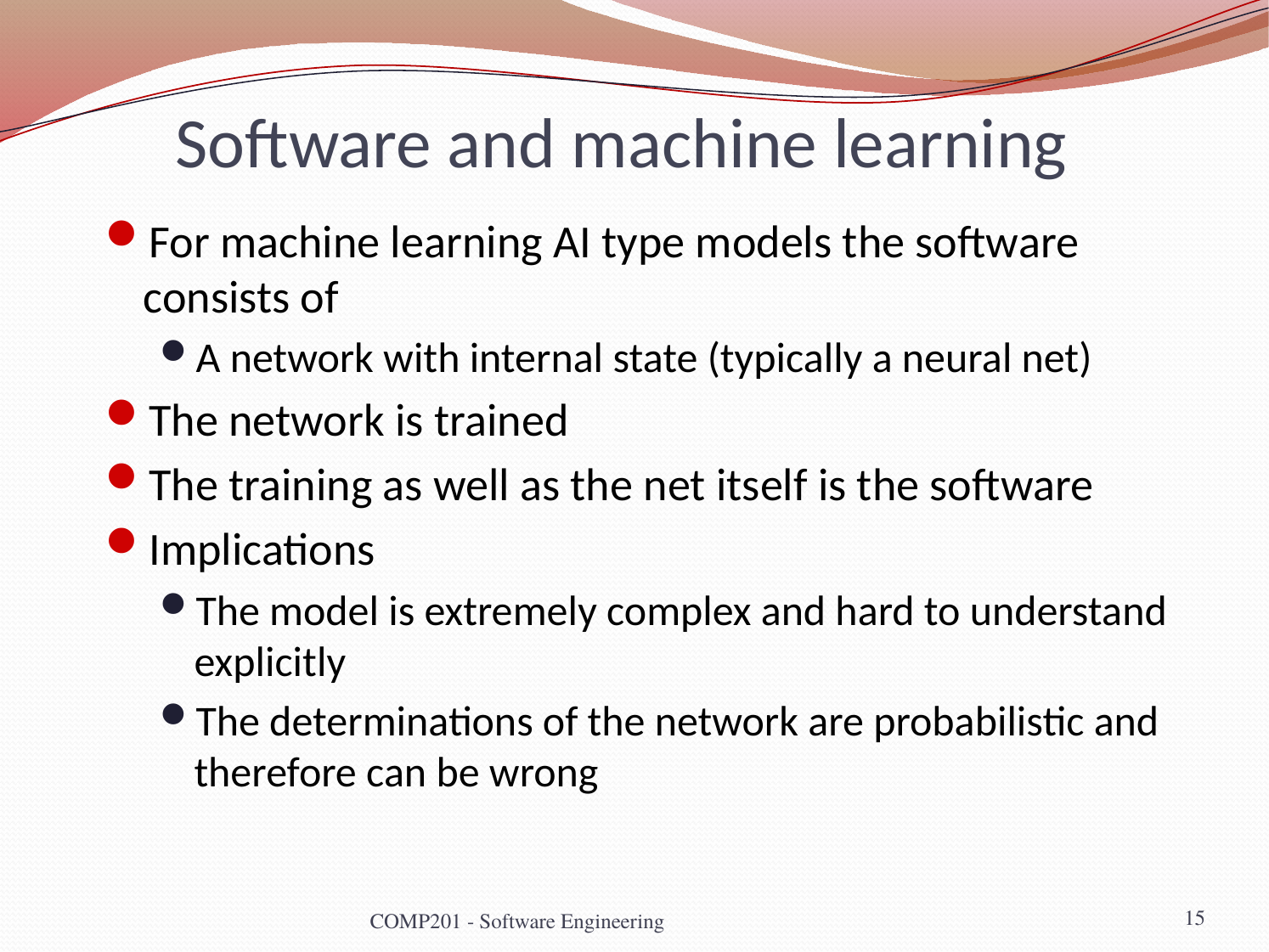

# Software and machine learning
For machine learning AI type models the software consists of
A network with internal state (typically a neural net)
The network is trained
The training as well as the net itself is the software
Implications
The model is extremely complex and hard to understand explicitly
The determinations of the network are probabilistic and therefore can be wrong
COMP201 - Software Engineering
15